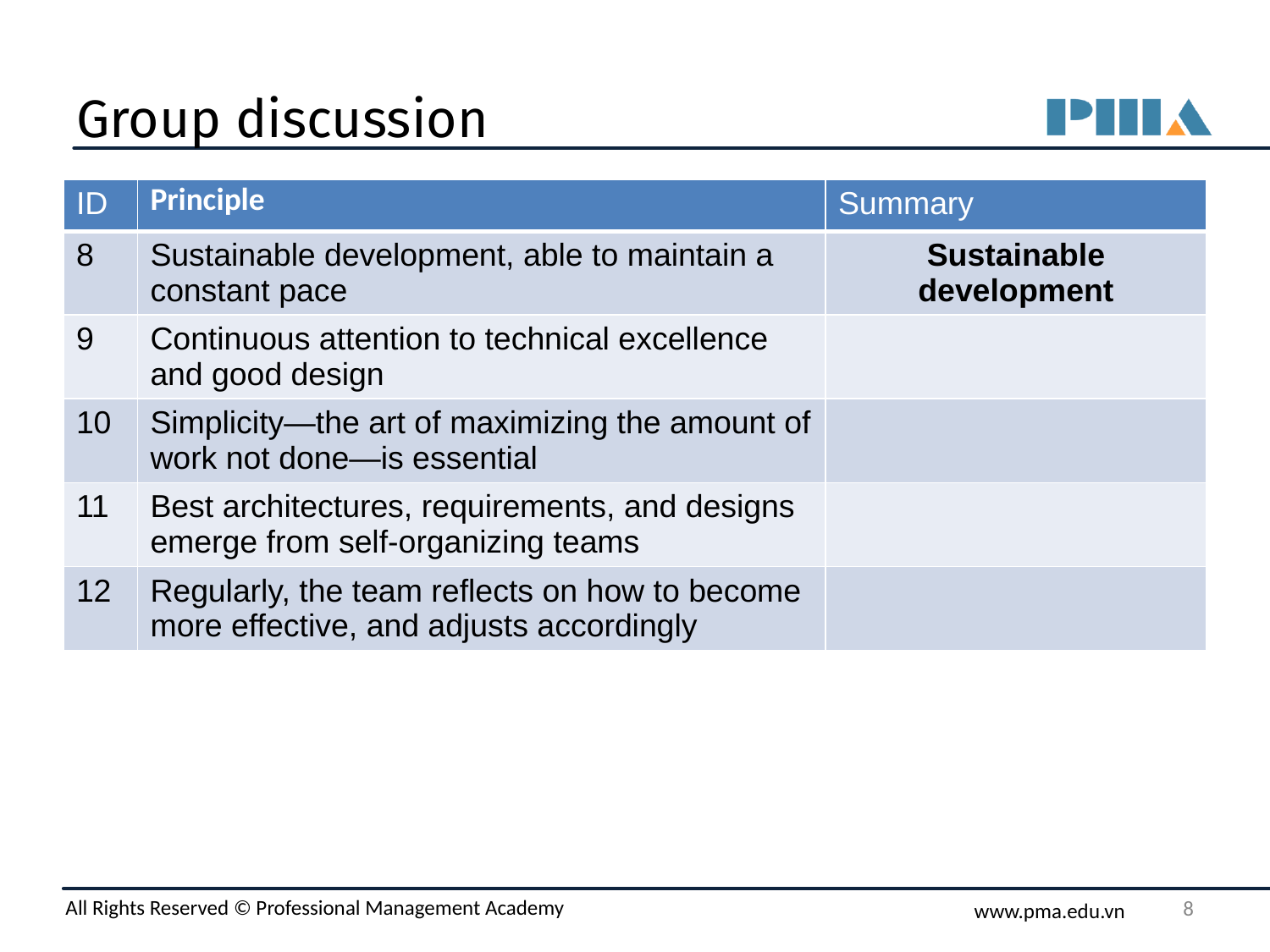

# Group discussion
| ID | Principle | Summary |
| --- | --- | --- |
| 8 | Sustainable development, able to maintain a constant pace | Sustainable development |
| 9 | Continuous attention to technical excellence and good design |  |
| 10 | Simplicity—the art of maximizing the amount of work not done—is essential |  |
| 11 | Best architectures, requirements, and designs emerge from self-organizing teams |  |
| 12 | Regularly, the team reflects on how to become more effective, and adjusts accordingly |  |
8